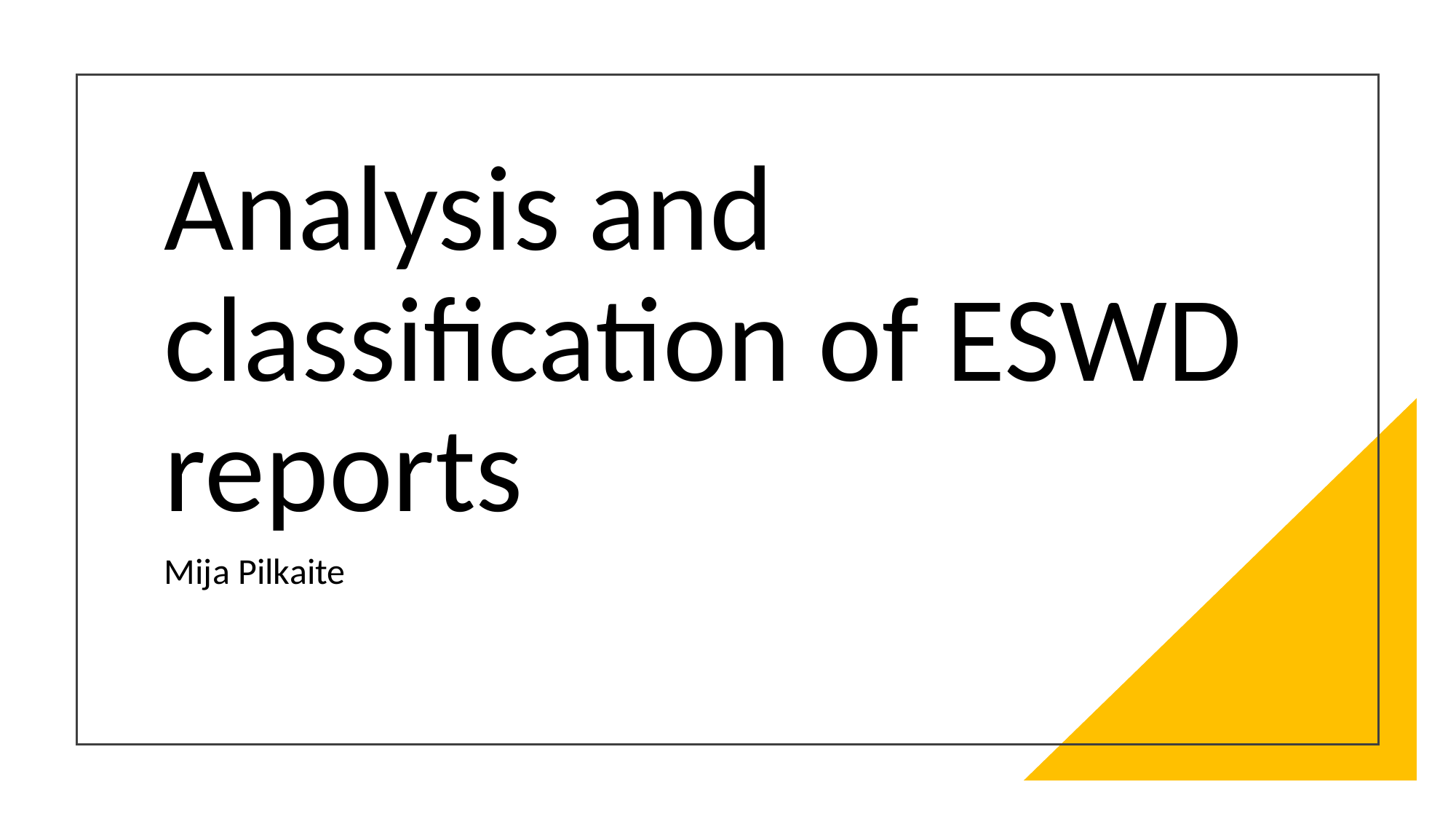

# Analysis and classification of ESWD reports

Mija Pilkaite